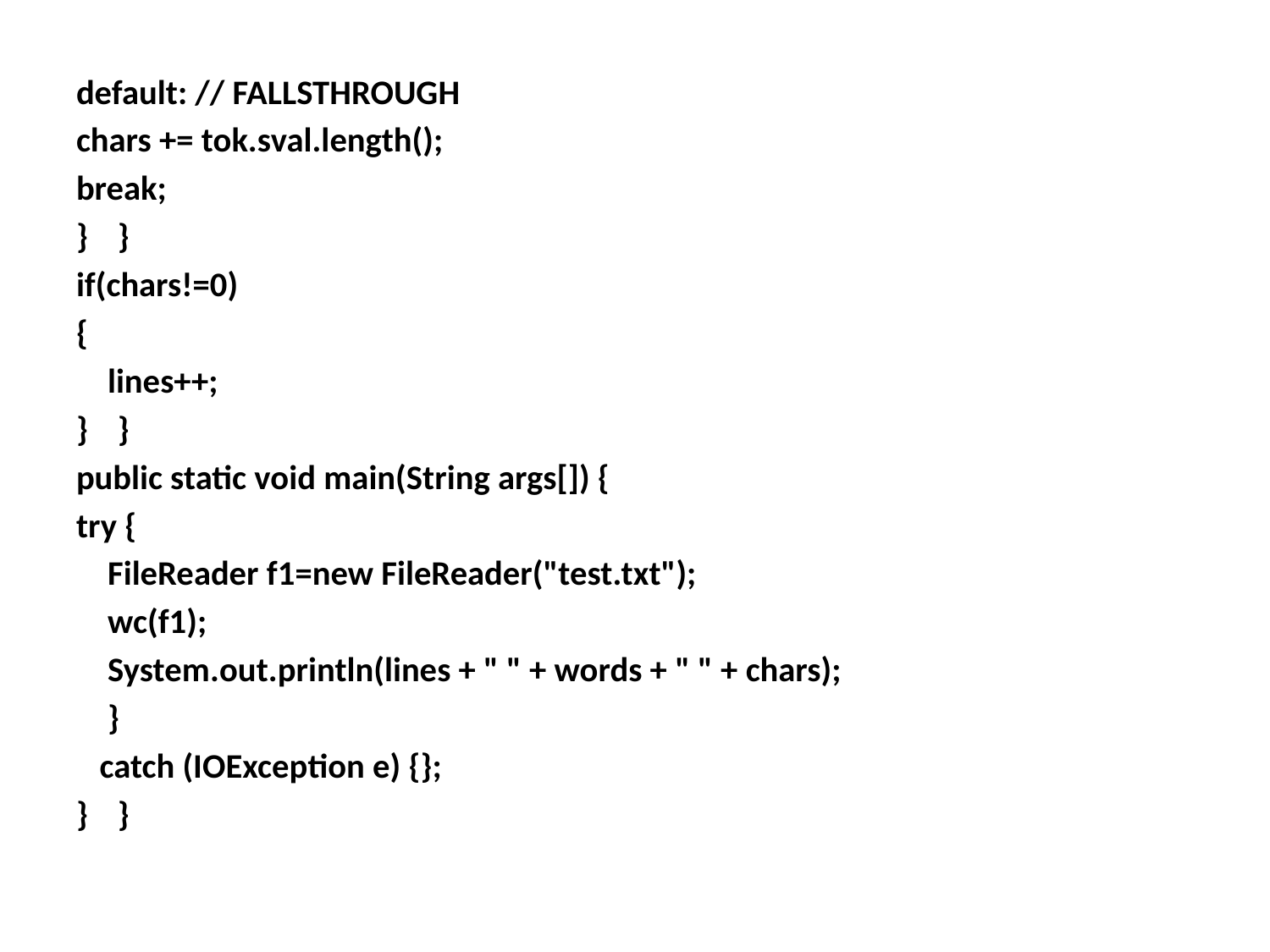

default: // FALLSTHROUGH
chars += tok.sval.length();
break;
}	}
if(chars!=0)
{
    lines++;
}	}
public static void main(String args[]) {
try {
    FileReader f1=new FileReader("test.txt");
    wc(f1);
    System.out.println(lines + " " + words + " " + chars);
    }
   catch (IOException e) {};
} 	}